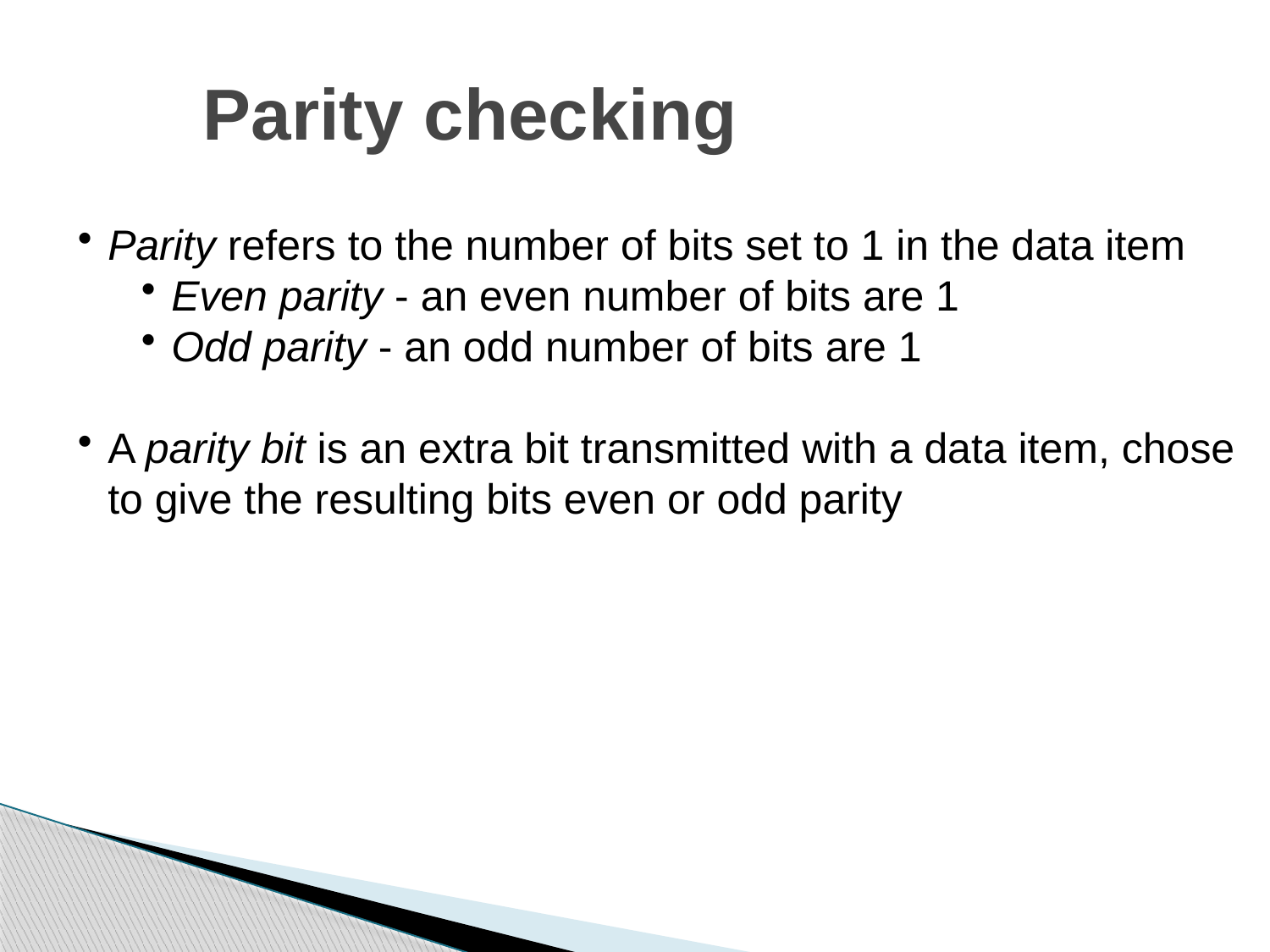

Parity checking
Parity refers to the number of bits set to 1 in the data item
Even parity - an even number of bits are 1
Odd parity - an odd number of bits are 1

A parity bit is an extra bit transmitted with a data item, chose to give the resulting bits even or odd parity